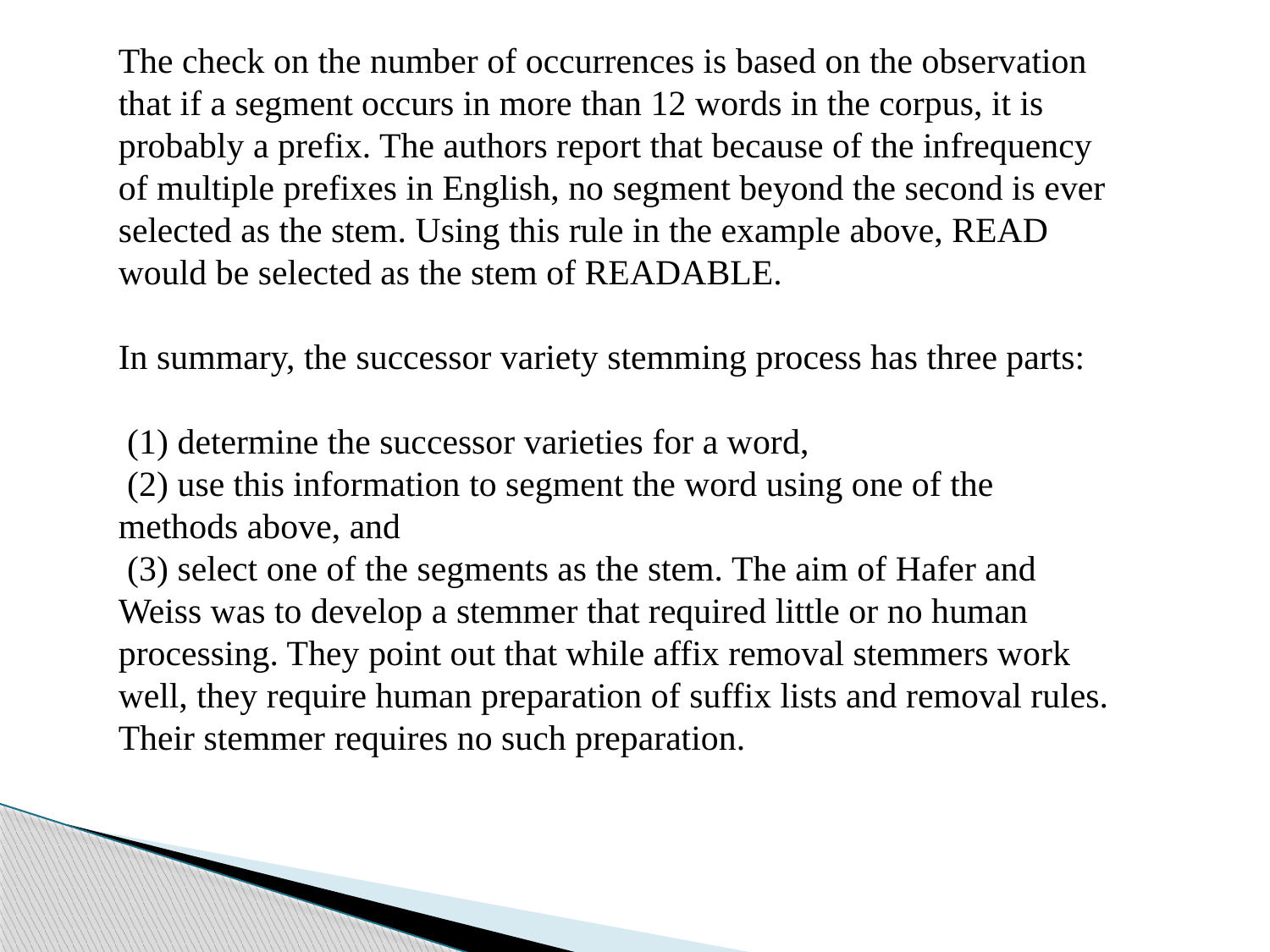

The check on the number of occurrences is based on the observation that if a segment occurs in more than 12 words in the corpus, it is probably a prefix. The authors report that because of the infrequency of multiple prefixes in English, no segment beyond the second is ever selected as the stem. Using this rule in the example above, READ would be selected as the stem of READABLE.

In summary, the successor variety stemming process has three parts:

 (1) determine the successor varieties for a word,
 (2) use this information to segment the word using one of the methods above, and
 (3) select one of the segments as the stem. The aim of Hafer and Weiss was to develop a stemmer that required little or no human processing. They point out that while affix removal stemmers work well, they require human preparation of suffix lists and removal rules.
Their stemmer requires no such preparation.